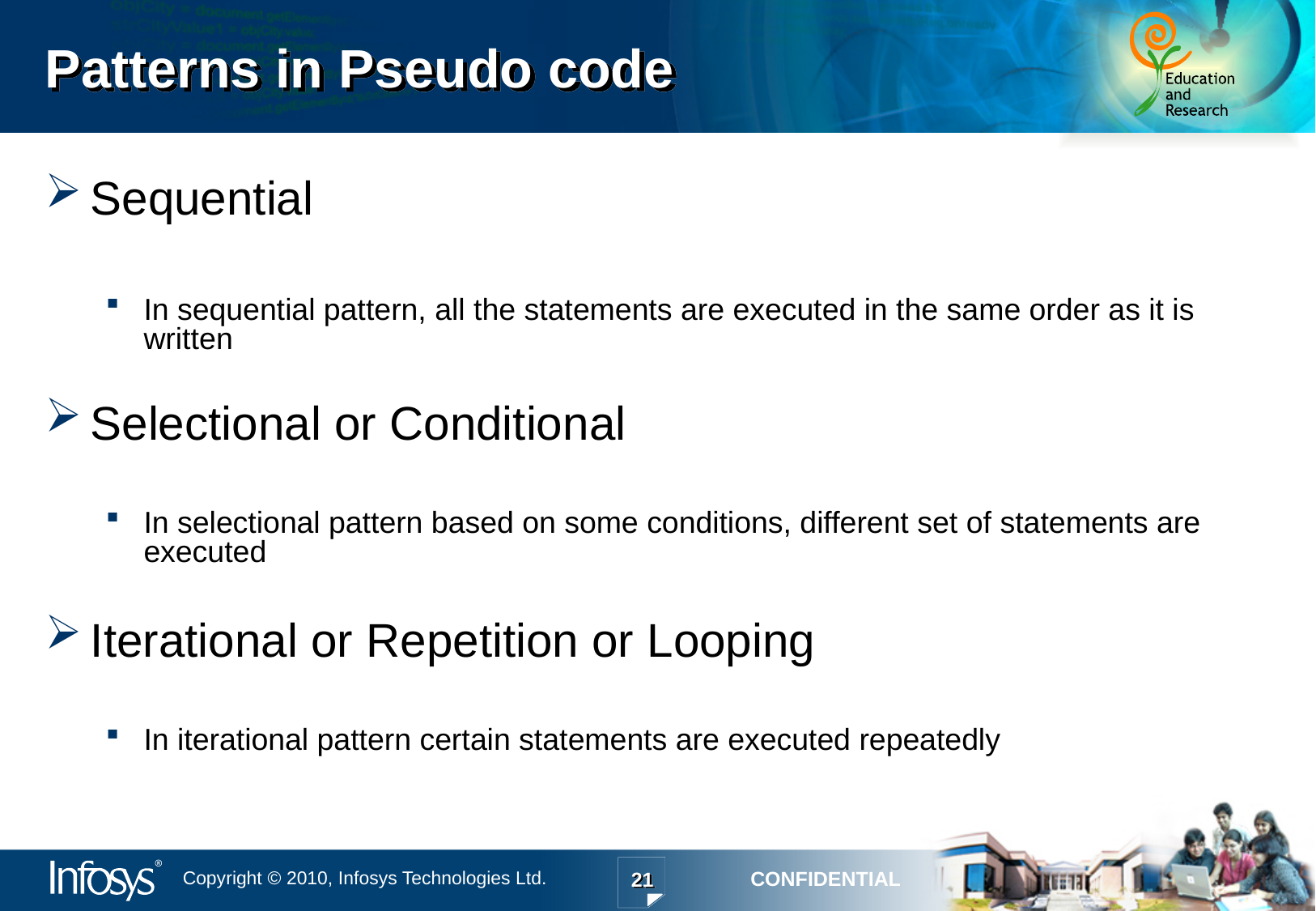

# Patterns in Pseudo code
Sequential

In sequential pattern, all the statements are executed in the same order as it is written

Selectional or Conditional

In selectional pattern based on some conditions, different set of statements are executed

Iterational or Repetition or Looping

In iterational pattern certain statements are executed repeatedly

21